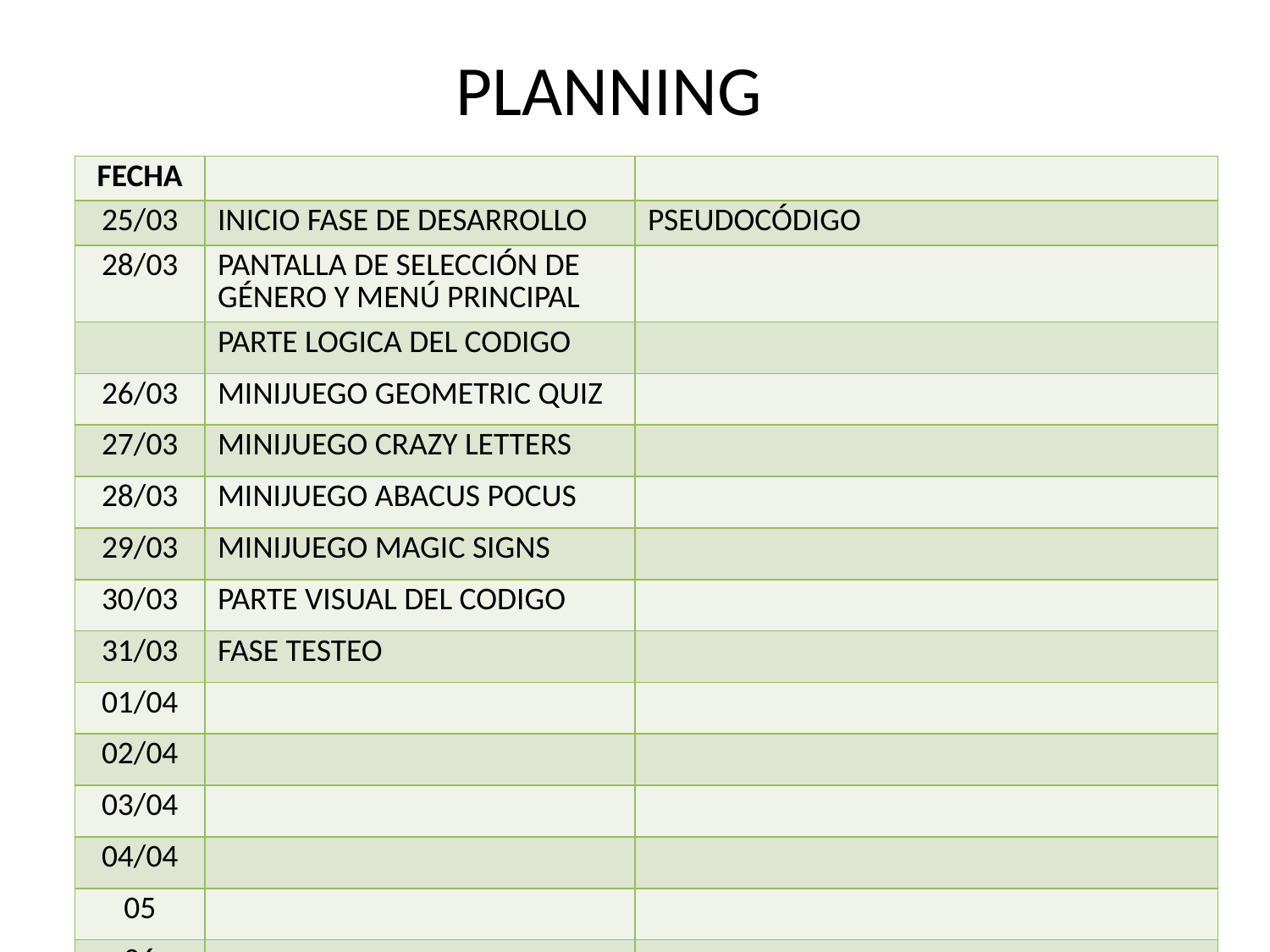

# PLANNING
| FECHA |  |  |
| --- | --- | --- |
| 25/03 | INICIO FASE DE DESARROLLO | PSEUDOCÓDIGO |
| 28/03 | PANTALLA DE SELECCIÓN DE GÉNERO Y MENÚ PRINCIPAL |  |
|  | PARTE LOGICA DEL CODIGO |  |
| 26/03 | MINIJUEGO GEOMETRIC QUIZ |  |
| 27/03 | MINIJUEGO CRAZY LETTERS |  |
| 28/03 | MINIJUEGO ABACUS POCUS |  |
| 29/03 | MINIJUEGO MAGIC SIGNS |  |
| 30/03 | PARTE VISUAL DEL CODIGO |  |
| 31/03 | FASE TESTEO |  |
| 01/04 |  |  |
| 02/04 |  |  |
| 03/04 |  |  |
| 04/04 |  |  |
| 05 |  |  |
| 06 |  |  |
| 07 |  |  |
| 08 |  |  |
| 09 |  |  |
|  |  |  |
11